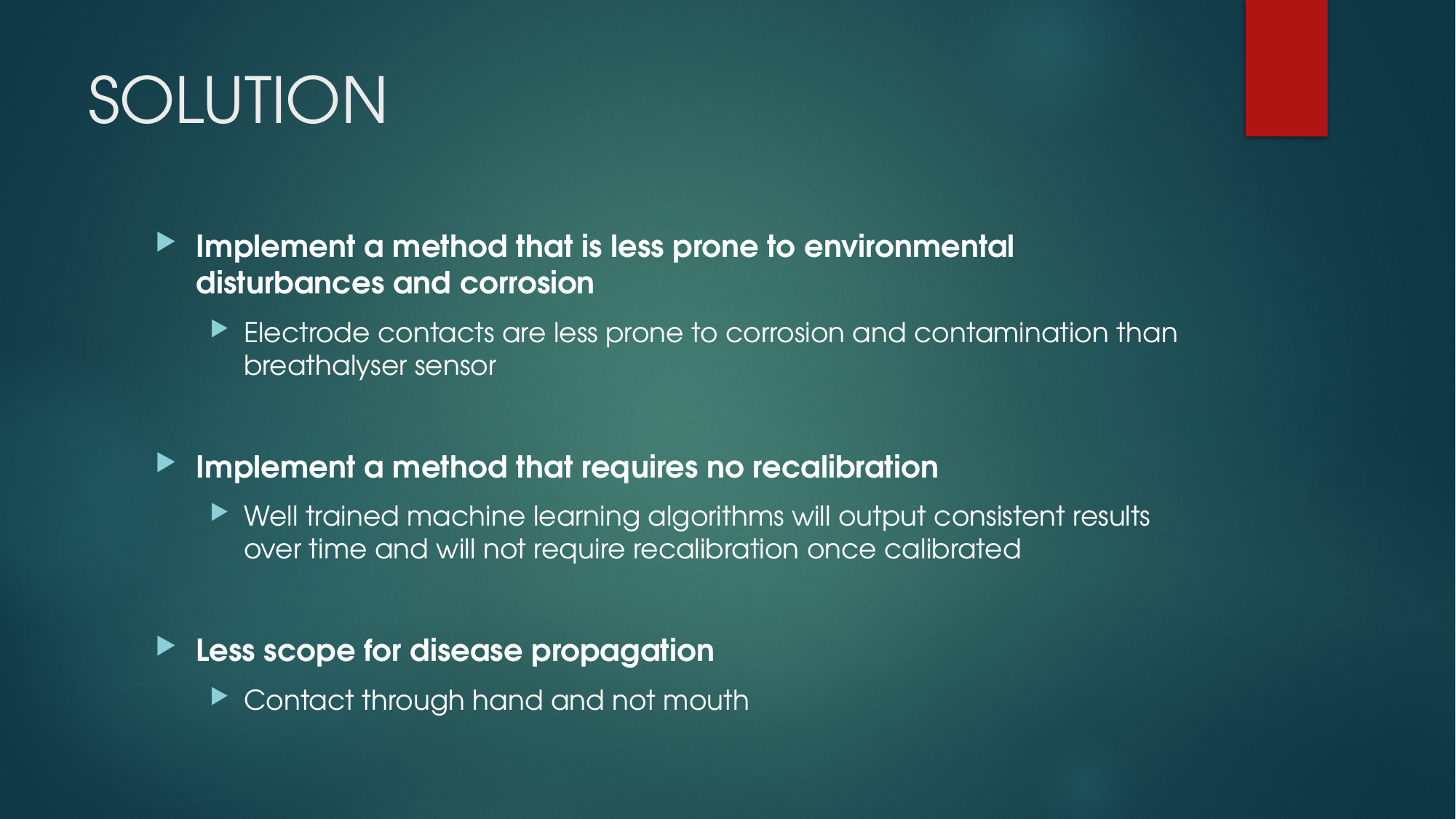

# SOLUTION
Implement a method that is less prone to environmental disturbances and corrosion
Electrode contacts are less prone to corrosion and contamination than breathalyser sensor

Implement a method that requires no recalibration
Well trained machine learning algorithms will output consistent results over time and will not require recalibration once calibrated

Less scope for disease propagation
Contact through hand and not mouth